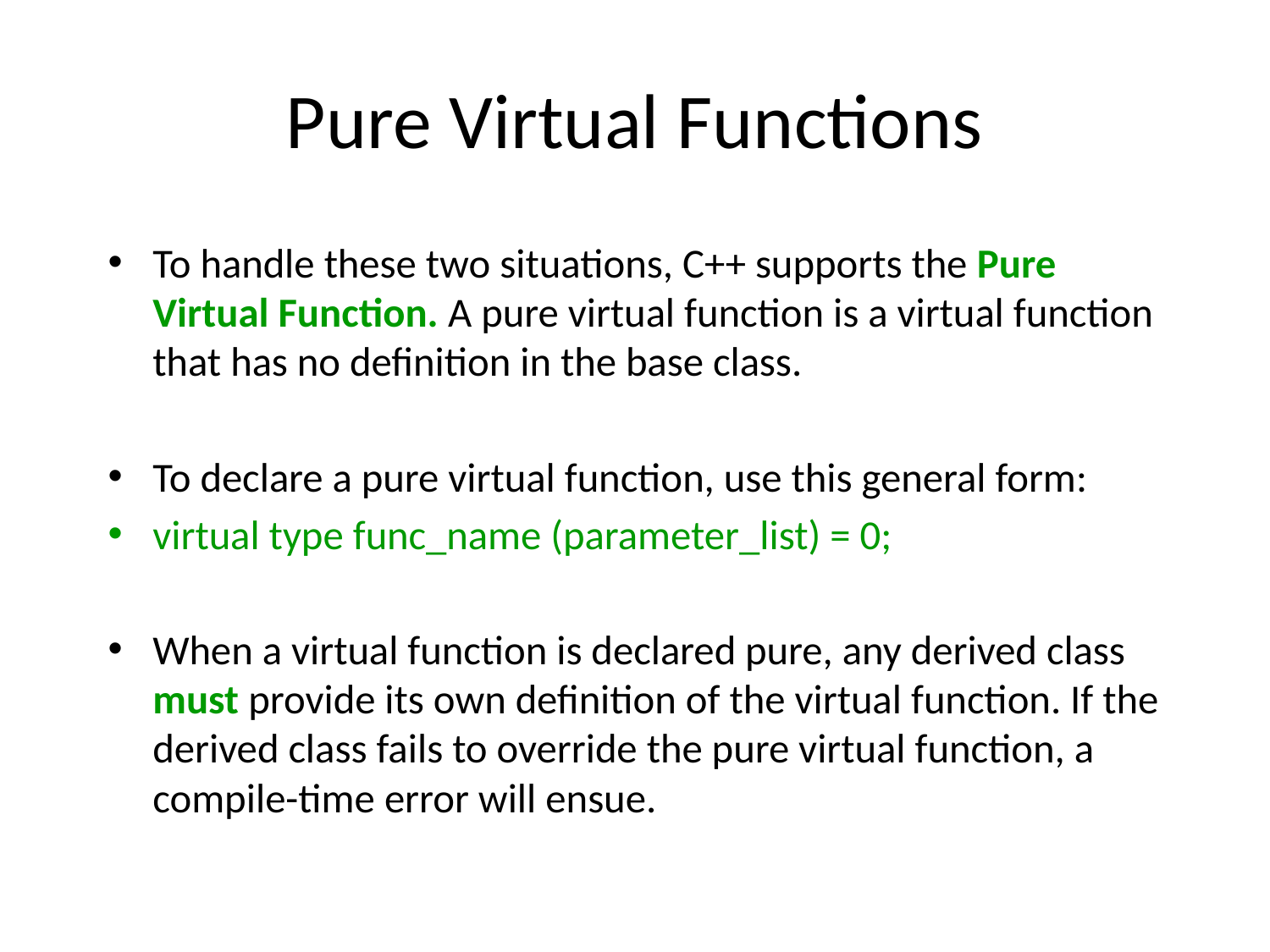

# Pure Virtual Functions
To handle these two situations, C++ supports the Pure Virtual Function. A pure virtual function is a virtual function that has no definition in the base class.

To declare a pure virtual function, use this general form:
virtual type func_name (parameter_list) = 0;

When a virtual function is declared pure, any derived class must provide its own definition of the virtual function. If the derived class fails to override the pure virtual function, a compile-time error will ensue.